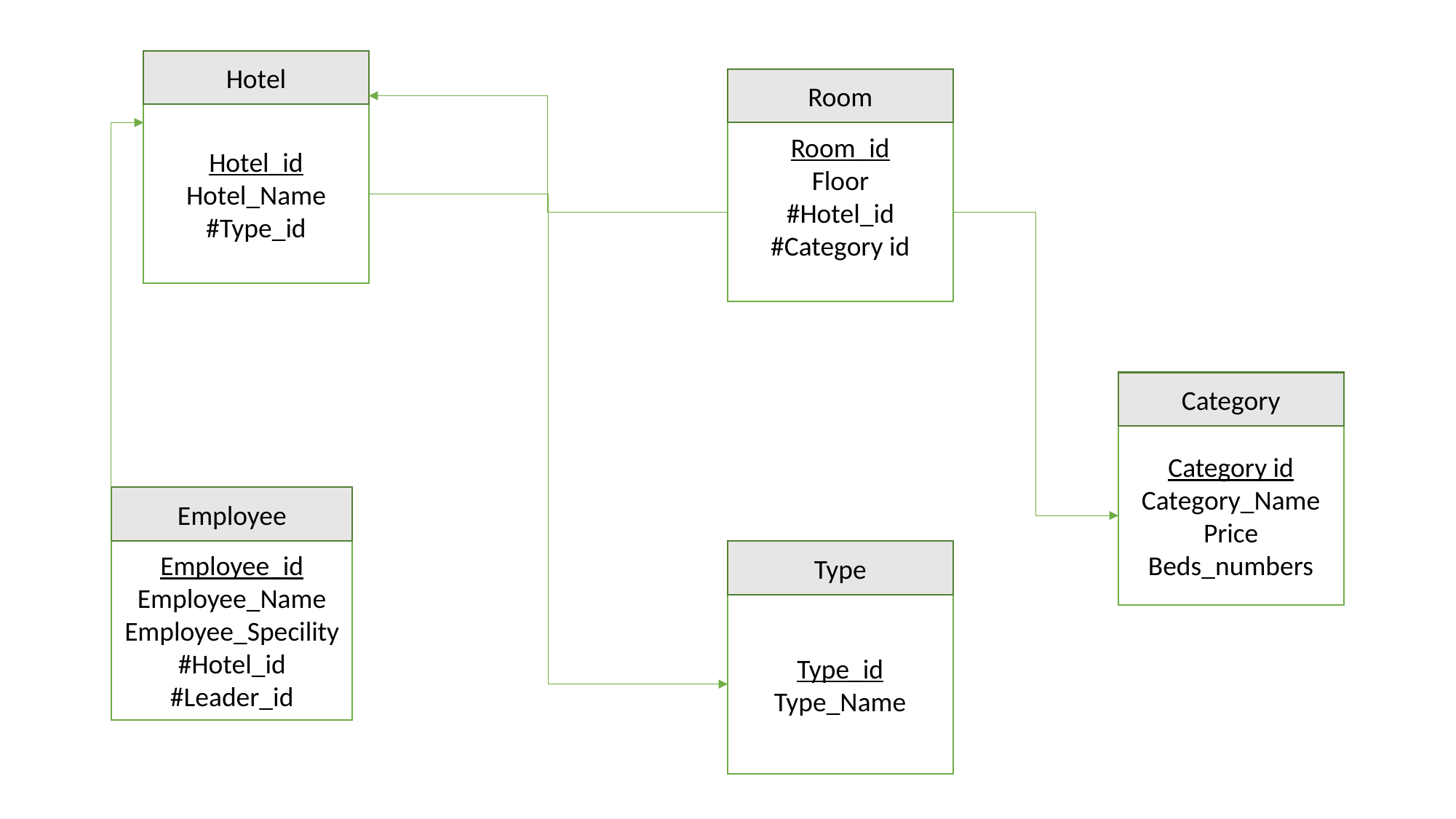

Hotel
Room
Hotel_id
Hotel_Name
#Type_id
Room_id
Floor
#Hotel_id
#Category id

Category
Category id
Category_Name
Price
Beds_numbers
Employee
Employee_id
Employee_Name
Employee_Specility
#Hotel_id
#Leader_id
Type
Type_id
Type_Name